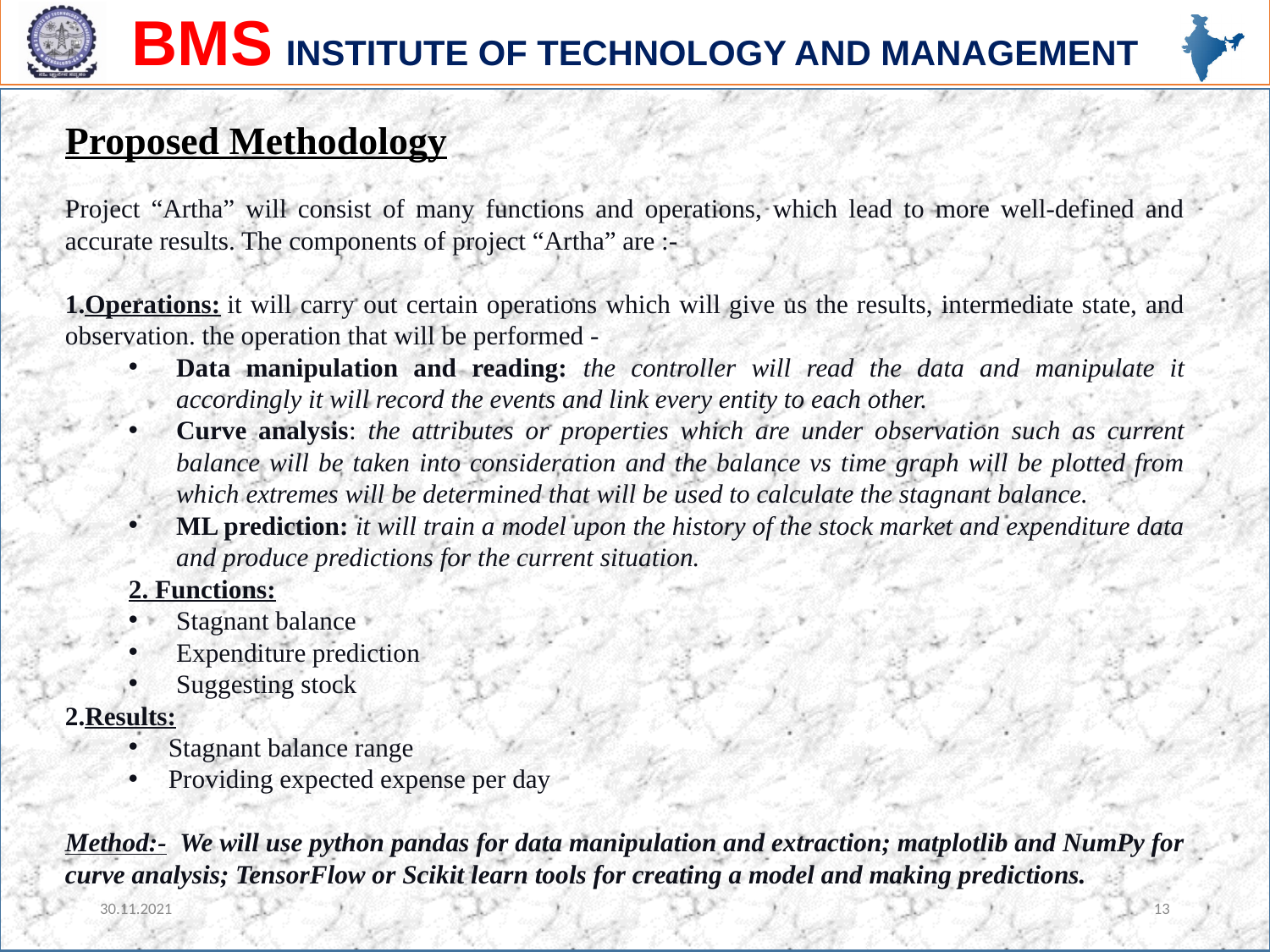

Proposed Methodology
Project “Artha” will consist of many functions and operations, which lead to more well-defined and accurate results. The components of project “Artha” are :-

Operations: it will carry out certain operations which will give us the results, intermediate state, and observation. the operation that will be performed -
Data manipulation and reading: the controller will read the data and manipulate it accordingly it will record the events and link every entity to each other.
Curve analysis: the attributes or properties which are under observation such as current balance will be taken into consideration and the balance vs time graph will be plotted from which extremes will be determined that will be used to calculate the stagnant balance.
ML prediction: it will train a model upon the history of the stock market and expenditure data and produce predictions for the current situation.
2. Functions:
Stagnant balance
Expenditure prediction
Suggesting stock
Results:
Stagnant balance range
Providing expected expense per day

Method:-  We will use python pandas for data manipulation and extraction; matplotlib and NumPy for curve analysis; TensorFlow or Scikit learn tools for creating a model and making predictions.

30.11.2021
13